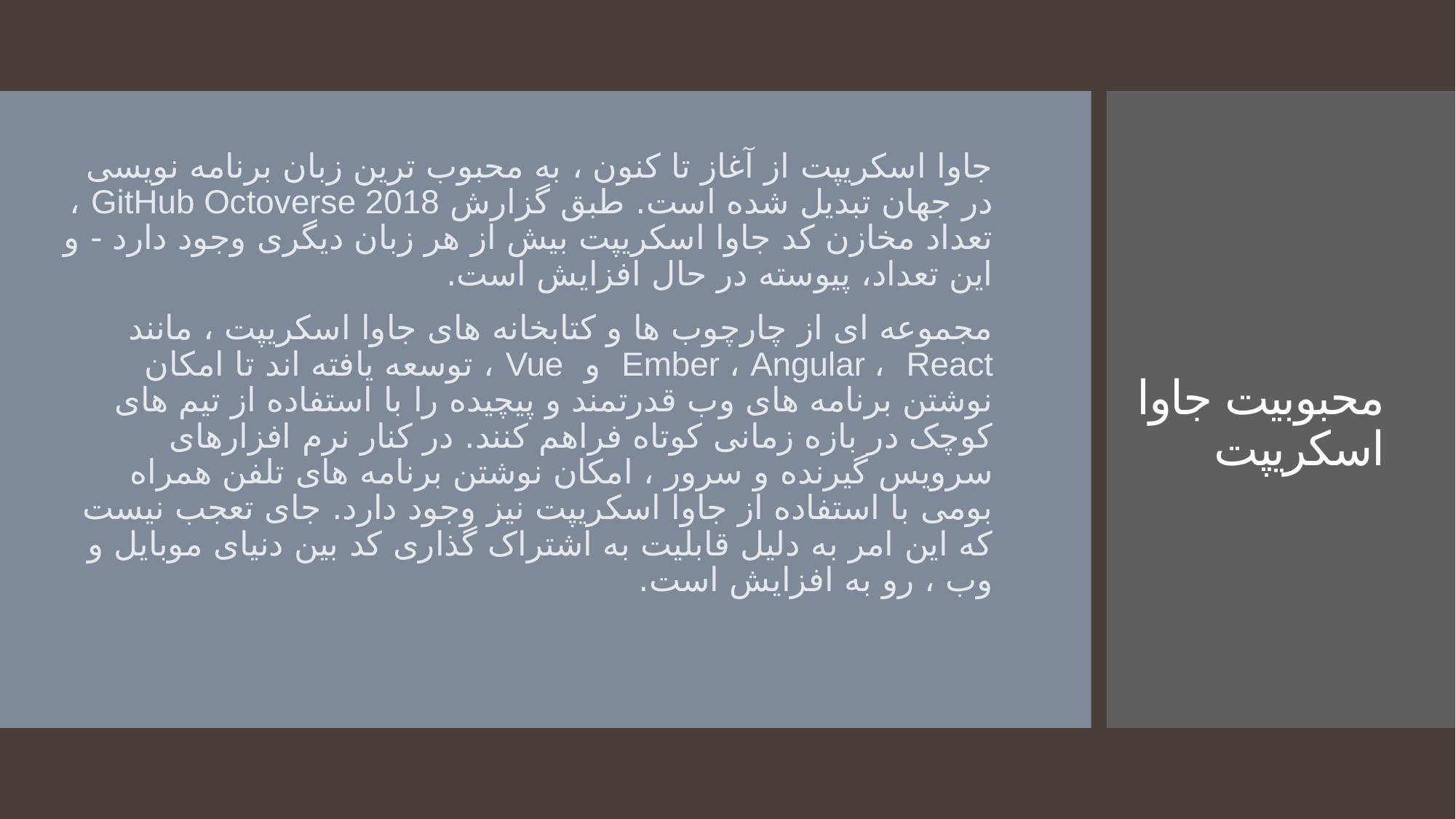

جاوا اسکریپت از آغاز تا کنون ، به محبوب ترین زبان برنامه نویسی در جهان تبدیل شده است. طبق گزارش GitHub Octoverse 2018 ، تعداد مخازن کد جاوا اسکریپت بیش از هر زبان دیگری وجود دارد - و این تعداد، پیوسته در حال افزایش است.
مجموعه ای از چارچوب ها و کتابخانه های جاوا اسکریپت ، مانند Ember ، Angular ،  React  و  Vue ، توسعه یافته اند تا امکان نوشتن برنامه های وب قدرتمند و پیچیده را با استفاده از تیم های کوچک در بازه زمانی کوتاه فراهم کنند. در کنار نرم افزارهای سرویس گیرنده و سرور ، امکان نوشتن برنامه های تلفن همراه بومی با استفاده از جاوا اسکریپت نیز وجود دارد. جای تعجب نیست که این امر به دلیل قابلیت به اشتراک گذاری کد بین دنیای موبایل و وب ، رو به افزایش است.
# محبوبیت جاوا اسکریپت